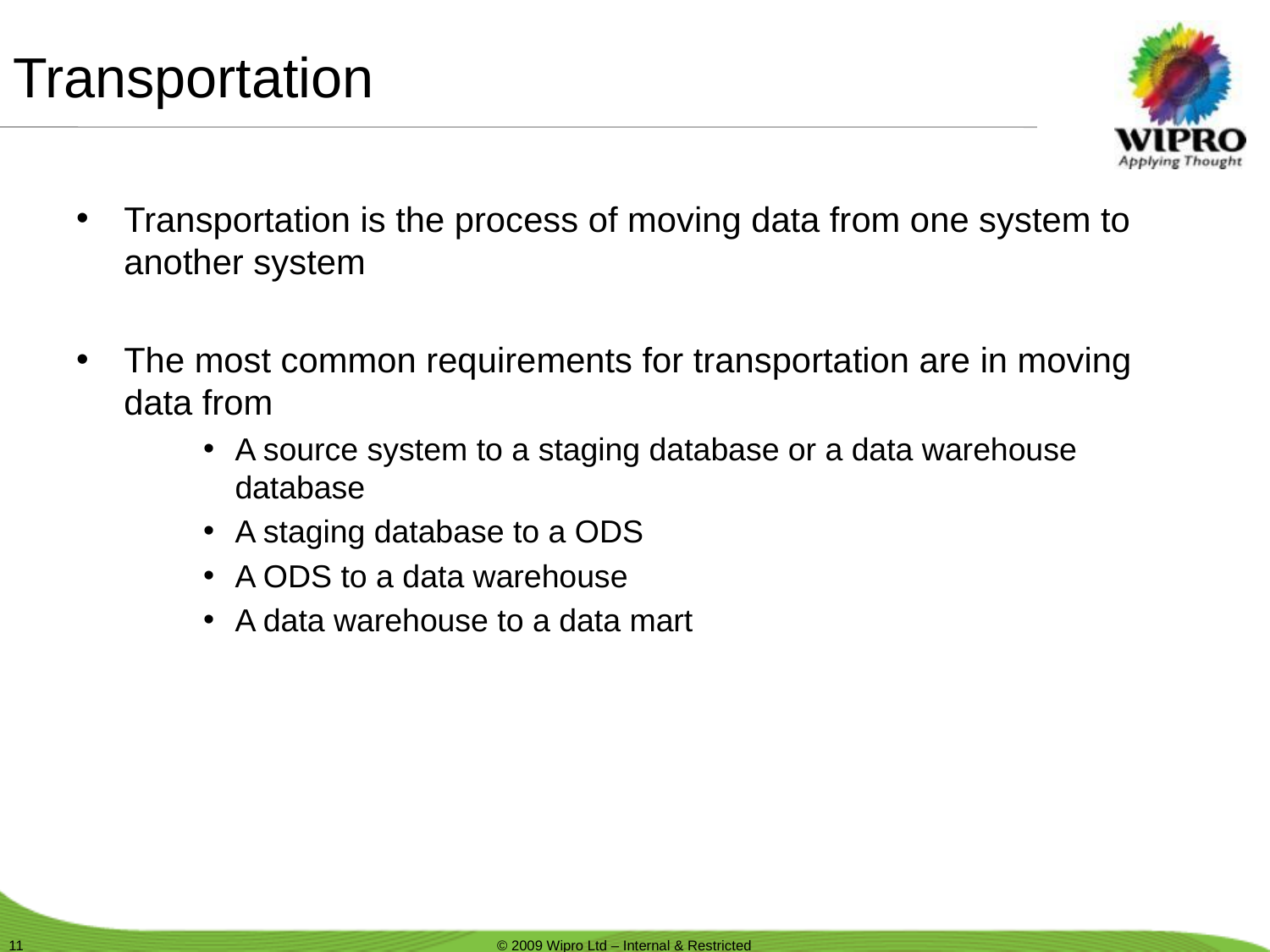

# Transportation
Transportation is the process of moving data from one system to another system

The most common requirements for transportation are in moving data from
A source system to a staging database or a data warehouse database
A staging database to a ODS
A ODS to a data warehouse
A data warehouse to a data mart